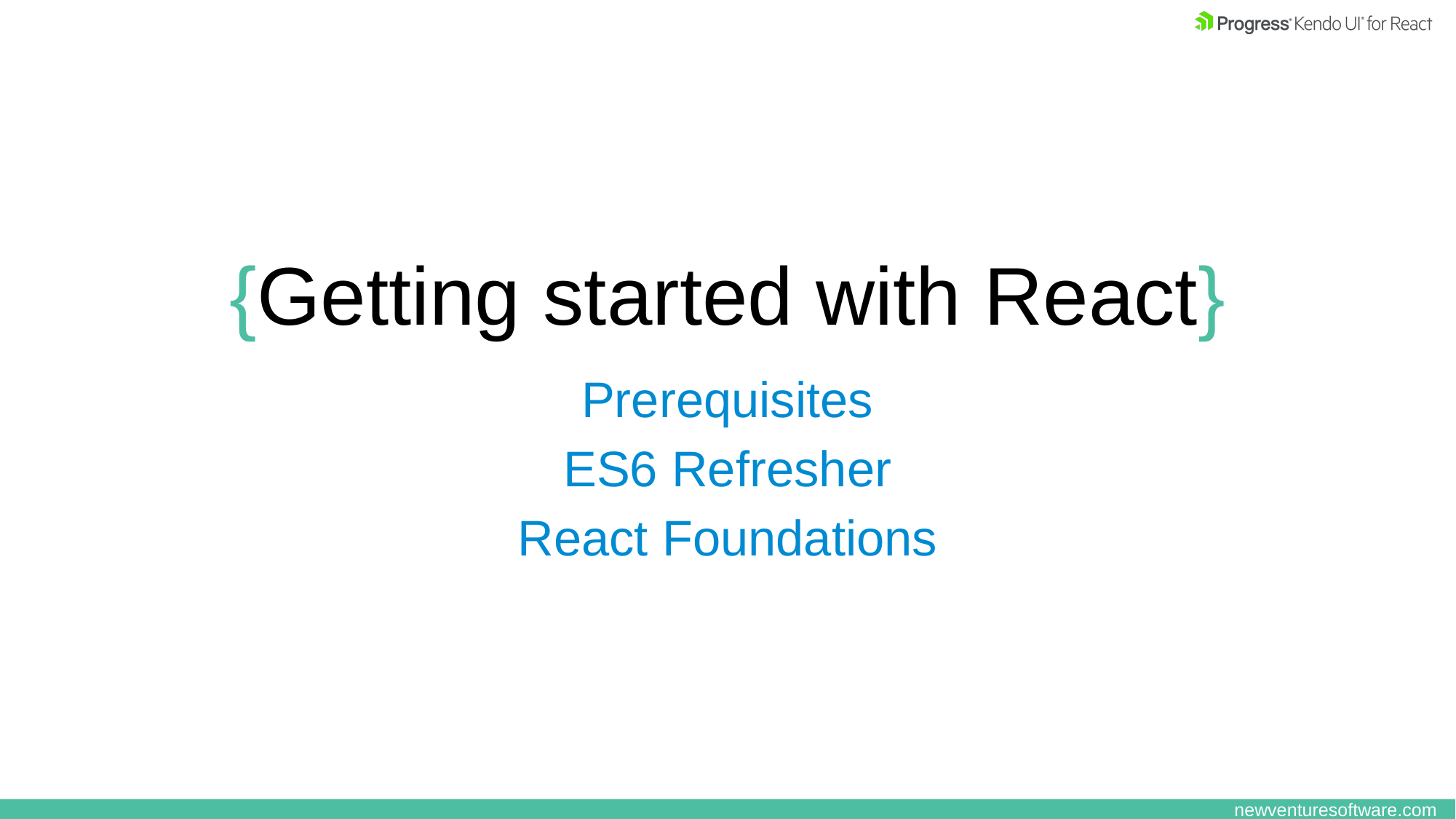

# {Getting started with React}
Prerequisites
ES6 Refresher
React Foundations